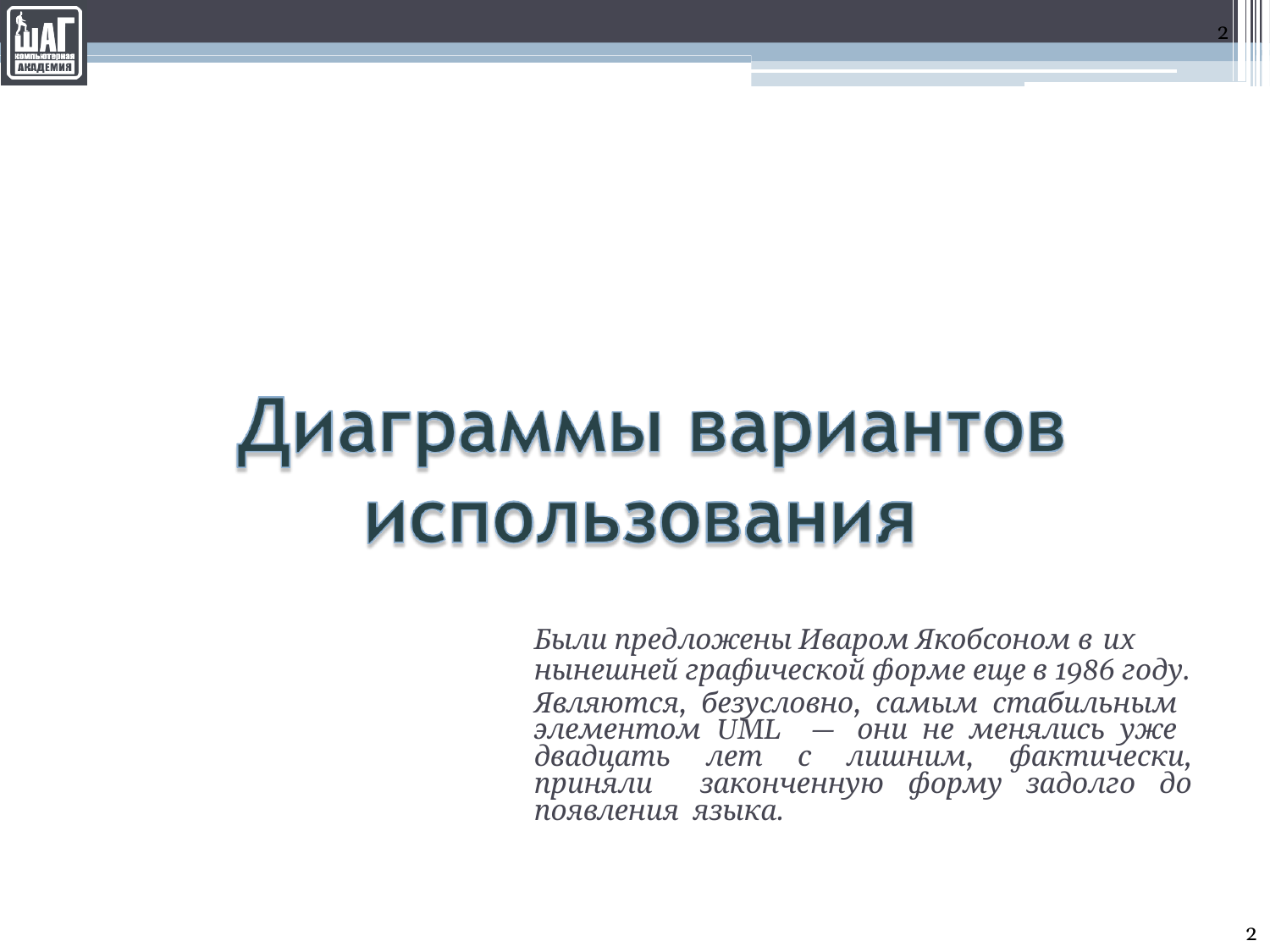

2

Были предложены Иваром Якобсоном в их
нынешней графической форме еще в 1986 году.
Являются, безусловно, самым стабильным  элементом UML  — они не менялись уже  двадцать лет с лишним, фактически, приняли  законченную форму задолго до появления  языка.
2